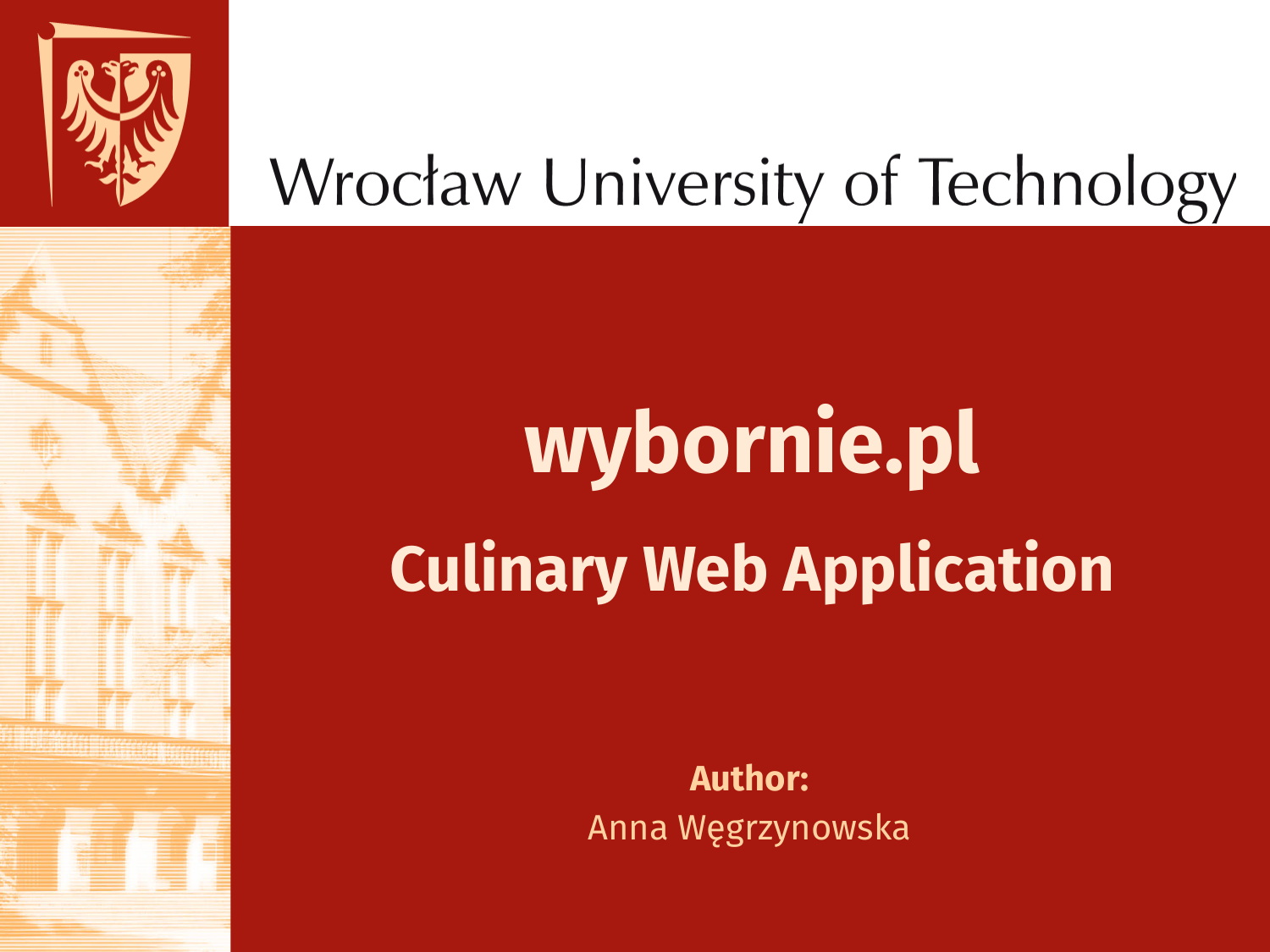

# wybornie.pl Culinary Web Application
Author:
Anna Węgrzynowska